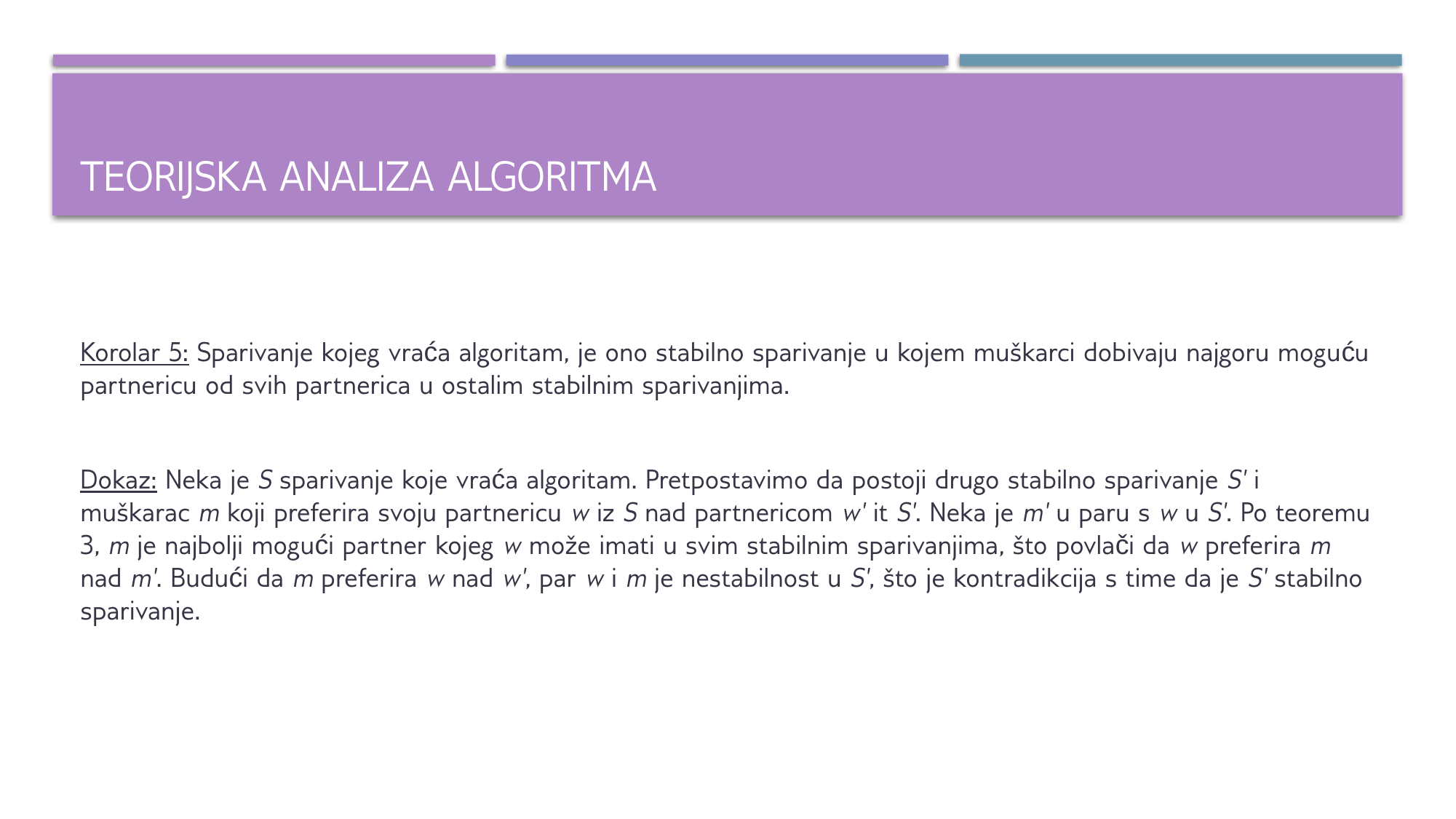

# Teorijska analiza algoritma
Korolar 5: Sparivanje kojeg vraća algoritam, je ono stabilno sparivanje u kojem muškarci dobivaju najgoru moguću partnericu od svih partnerica u ostalim stabilnim sparivanjima.

Dokaz: Neka je S sparivanje koje vraća algoritam. Pretpostavimo da postoji drugo stabilno sparivanje S' i muškarac m koji preferira svoju partnericu w iz S nad partnericom w' it S'. Neka je m' u paru s w u S'. Po teoremu 3, m je najbolji mogući partner kojeg w može imati u svim stabilnim sparivanjima, što povlači da w preferira m nad m'. Budući da m preferira w nad w', par w i m je nestabilnost u S', što je kontradikcija s time da je S' stabilno sparivanje.